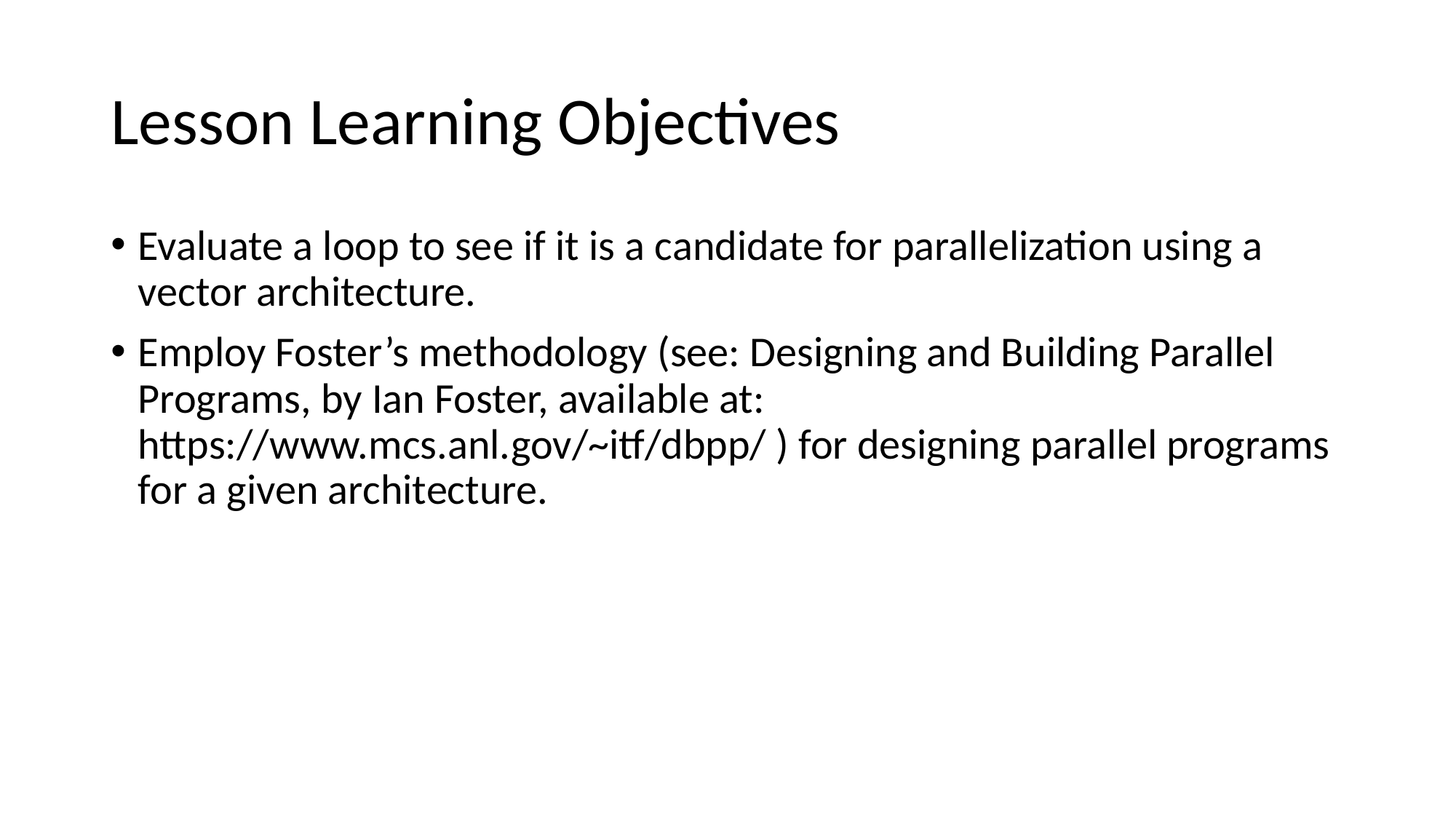

# Lesson Learning Objectives
Evaluate a loop to see if it is a candidate for parallelization using a vector architecture.
Employ Foster’s methodology (see: Designing and Building Parallel Programs, by Ian Foster, available at: https://www.mcs.anl.gov/~itf/dbpp/ ) for designing parallel programs for a given architecture.